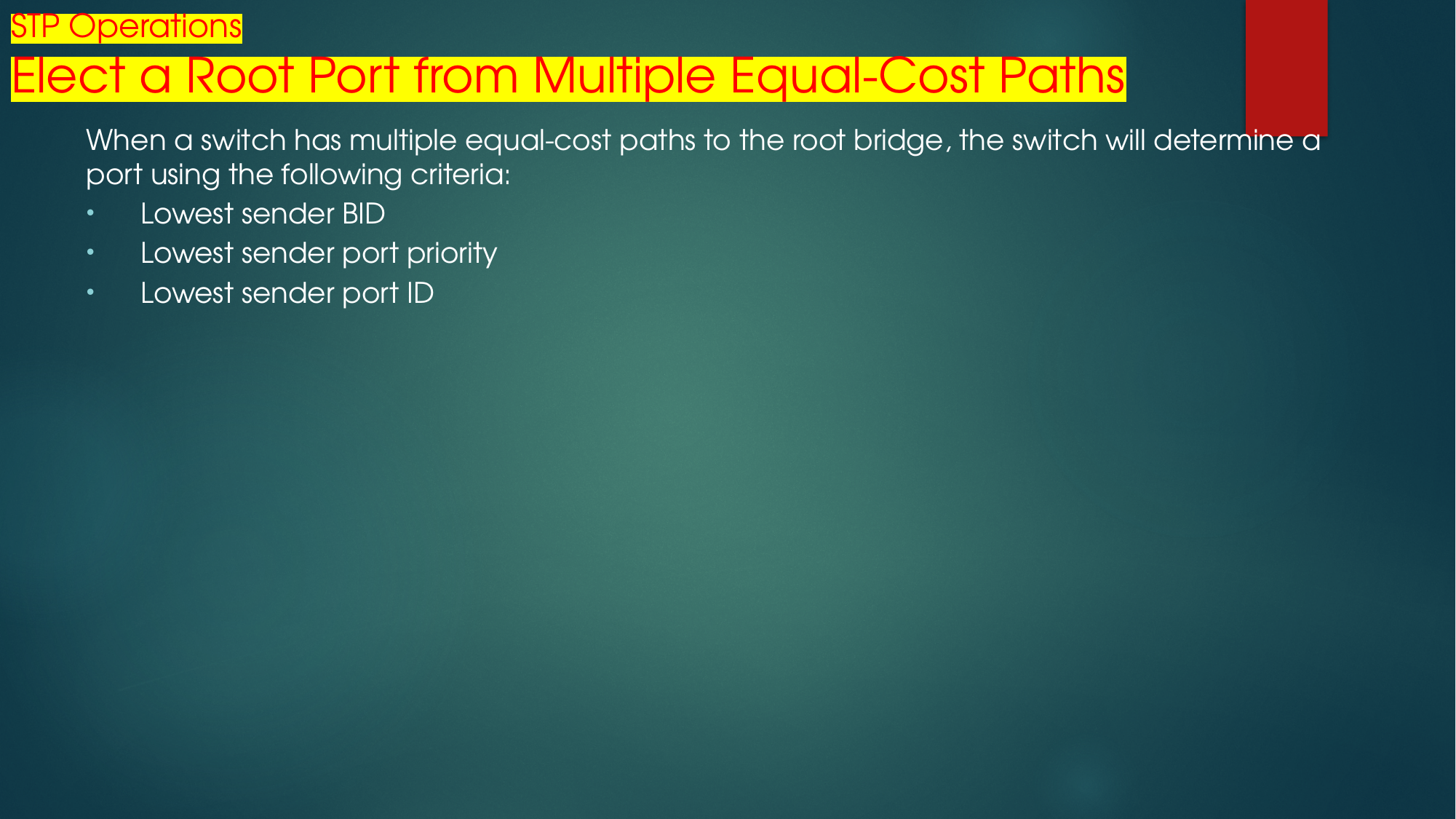

# STP Operations Elect a Root Port from Multiple Equal-Cost Paths
When a switch has multiple equal-cost paths to the root bridge, the switch will determine a port using the following criteria:
Lowest sender BID
Lowest sender port priority
Lowest sender port ID